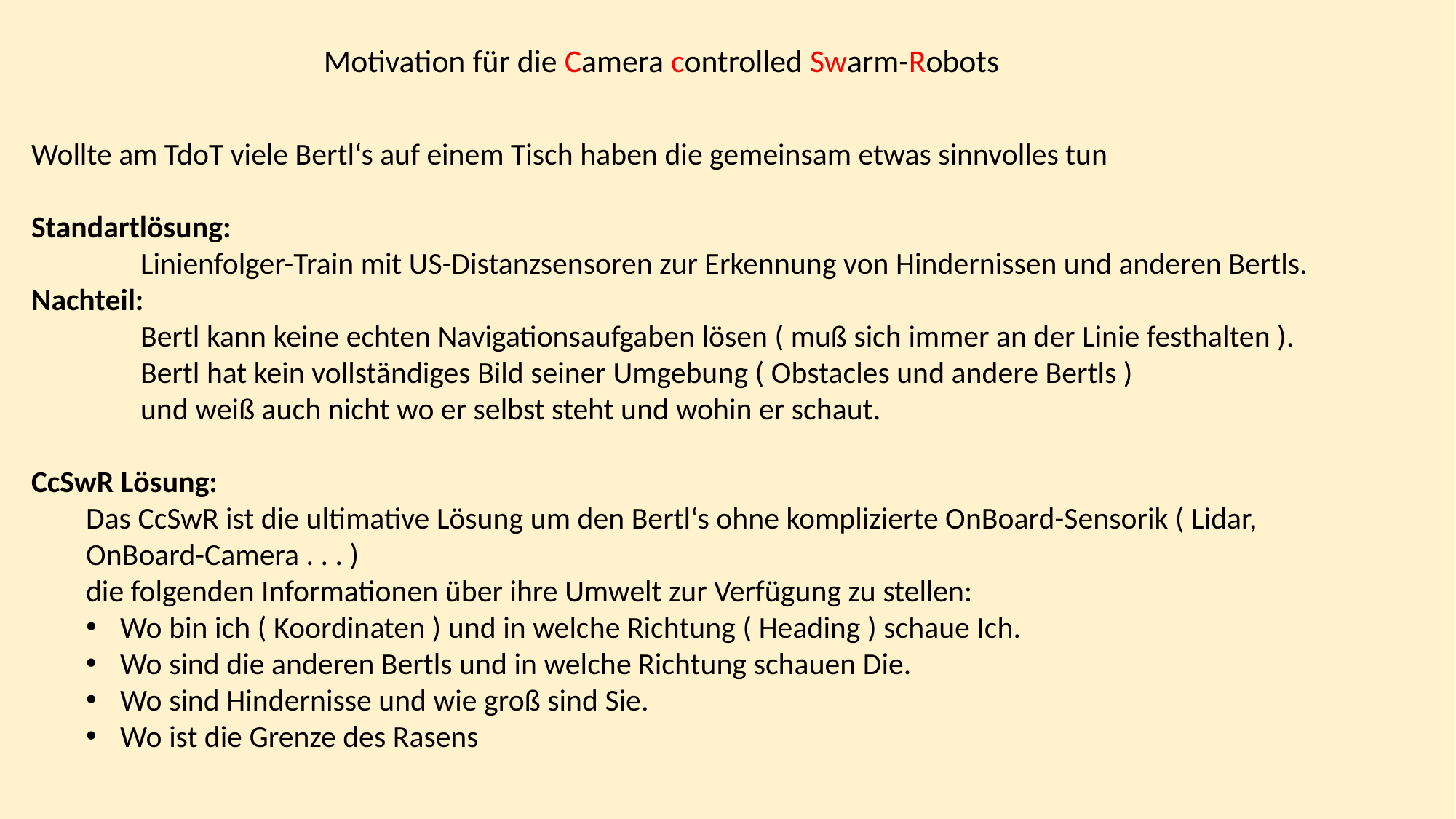

# Motivation für die Camera controlled Swarm-Robots
Wollte am TdoT viele Bertl‘s auf einem Tisch haben die gemeinsam etwas sinnvolles tun
Standartlösung:
	Linienfolger-Train mit US-Distanzsensoren zur Erkennung von Hindernissen und anderen Bertls.
Nachteil:
	Bertl kann keine echten Navigationsaufgaben lösen ( muß sich immer an der Linie festhalten ).
	Bertl hat kein vollständiges Bild seiner Umgebung ( Obstacles und andere Bertls )
	und weiß auch nicht wo er selbst steht und wohin er schaut.

CcSwR Lösung:
Das CcSwR ist die ultimative Lösung um den Bertl‘s ohne komplizierte OnBoard-Sensorik ( Lidar, OnBoard-Camera . . . )
die folgenden Informationen über ihre Umwelt zur Verfügung zu stellen:
Wo bin ich ( Koordinaten ) und in welche Richtung ( Heading ) schaue Ich.
Wo sind die anderen Bertls und in welche Richtung schauen Die.
Wo sind Hindernisse und wie groß sind Sie.
Wo ist die Grenze des Rasens